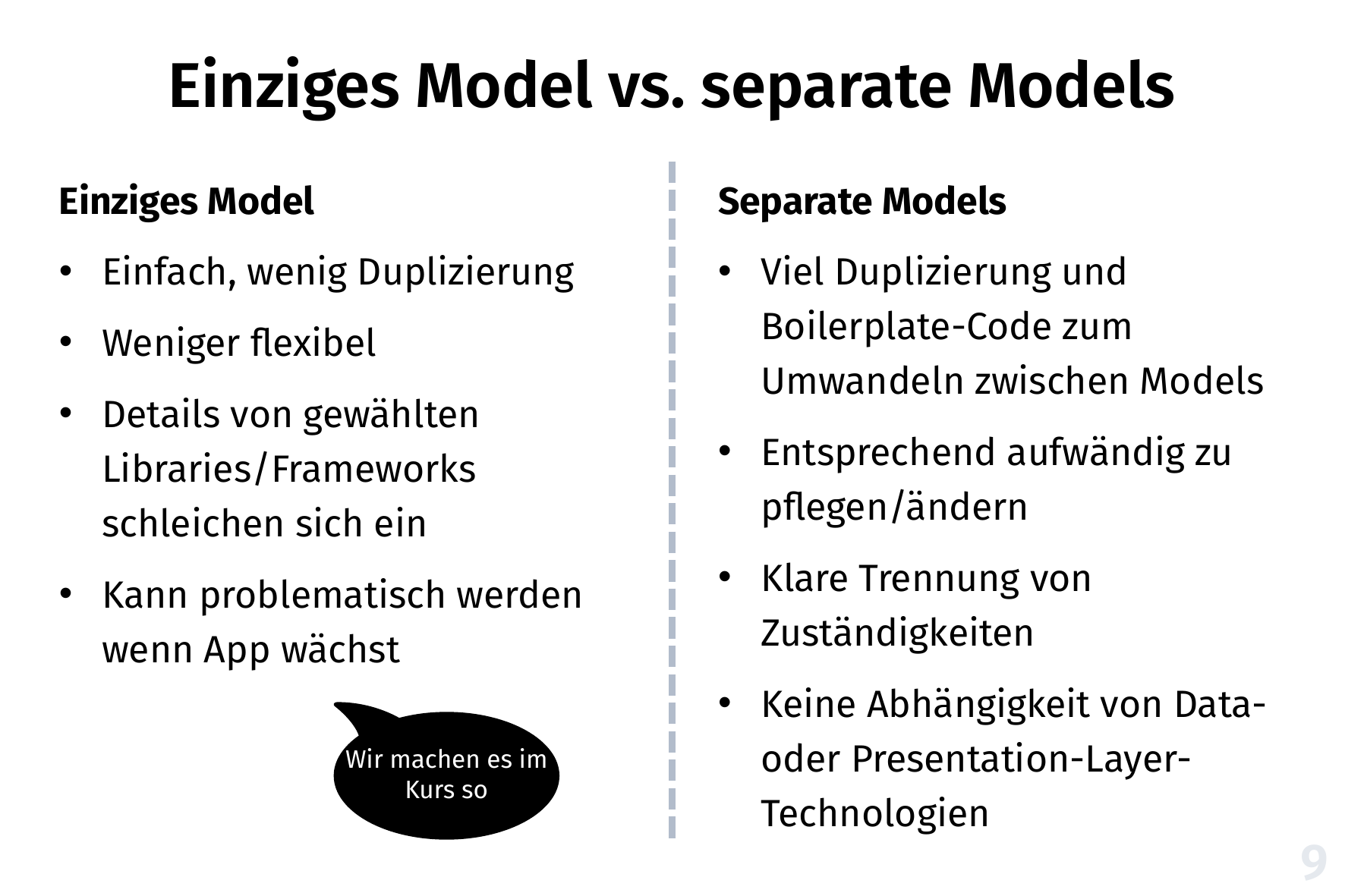

# Einziges Model vs. separate Models
Einziges Model
Einfach, wenig Duplizierung
Weniger flexibel
Details von gewählten Libraries/Frameworks schleichen sich ein
Kann problematisch werden wenn App wächst
Separate Models
Viel Duplizierung und Boilerplate-Code zum Umwandeln zwischen Models
Entsprechend aufwändig zu pflegen/ändern
Klare Trennung von Zuständigkeiten
Keine Abhängigkeit von Data- oder Presentation-Layer-Technologien
Wir machen es im Kurs so
9